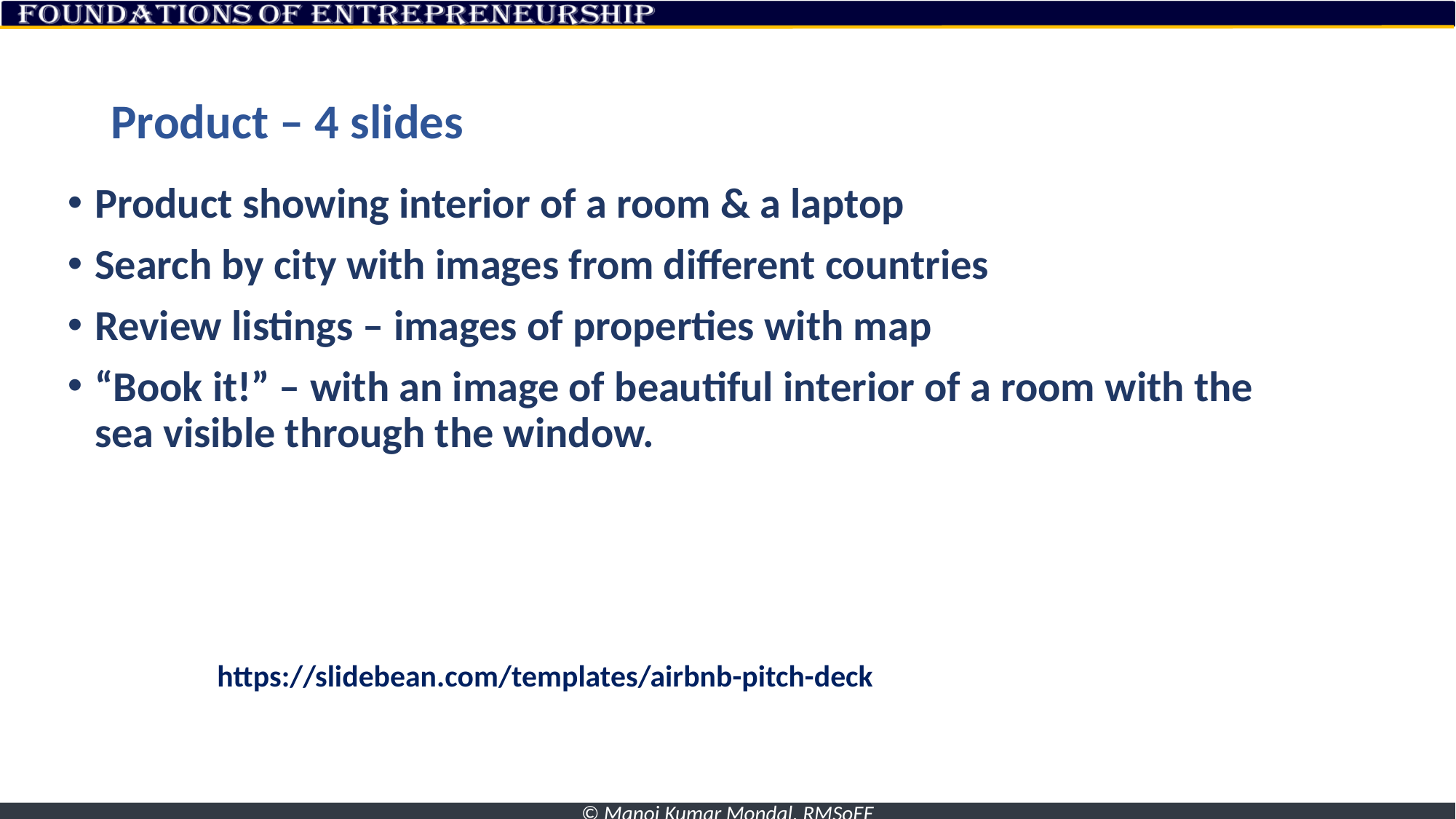

# Product – 4 slides
Product showing interior of a room & a laptop
Search by city with images from different countries
Review listings – images of properties with map
“Book it!” – with an image of beautiful interior of a room with the sea visible through the window.
https://slidebean.com/templates/airbnb-pitch-deck